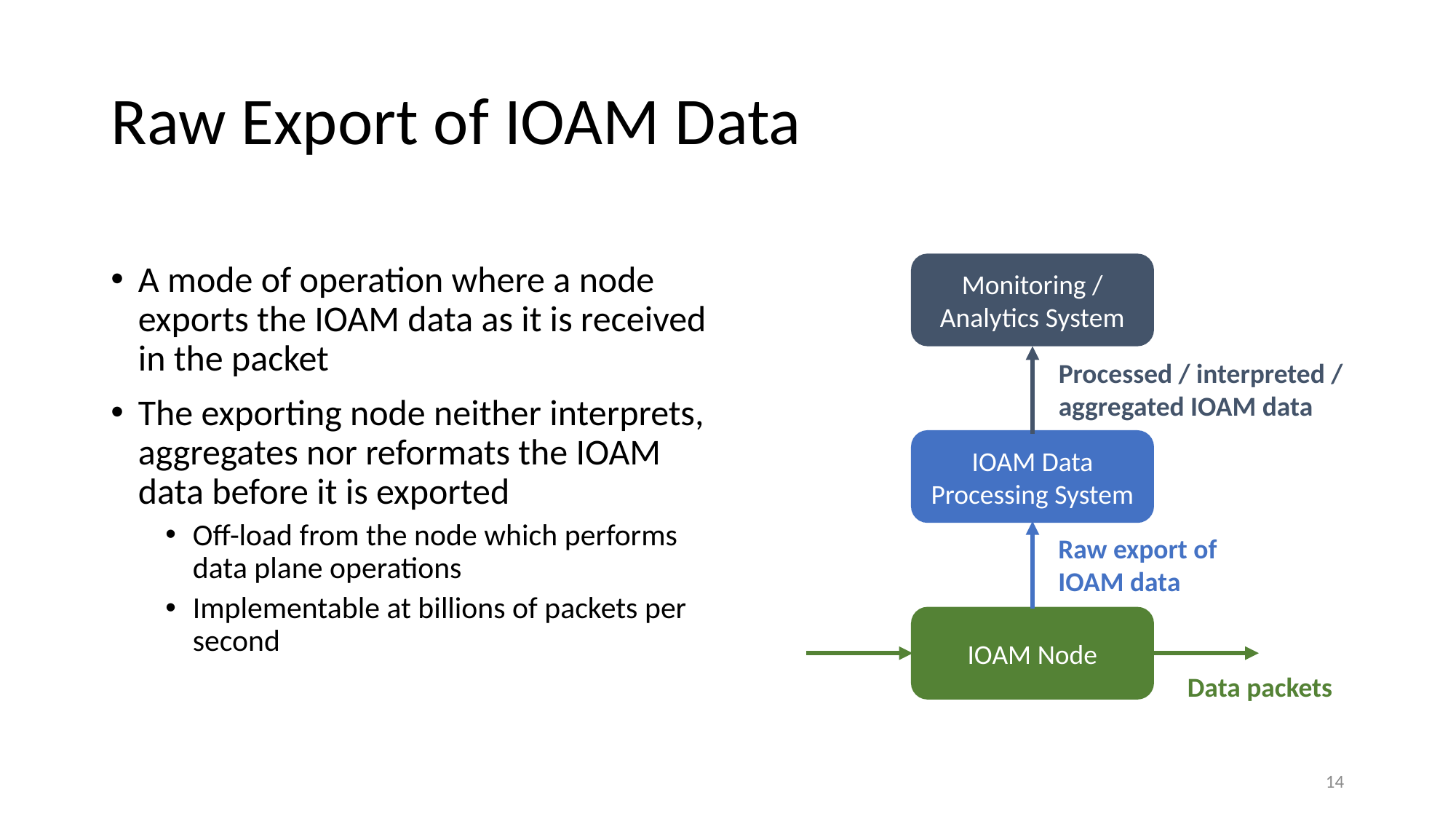

# Raw Export of IOAM Data
A mode of operation where a node exports the IOAM data as it is received in the packet
The exporting node neither interprets, aggregates nor reformats the IOAM data before it is exported
Off-load from the node which performs data plane operations
Implementable at billions of packets per second
Monitoring / Analytics System
Processed / interpreted /
aggregated IOAM data
IOAM Data Processing System
Raw export of
IOAM data
IOAM Node
Data packets
14